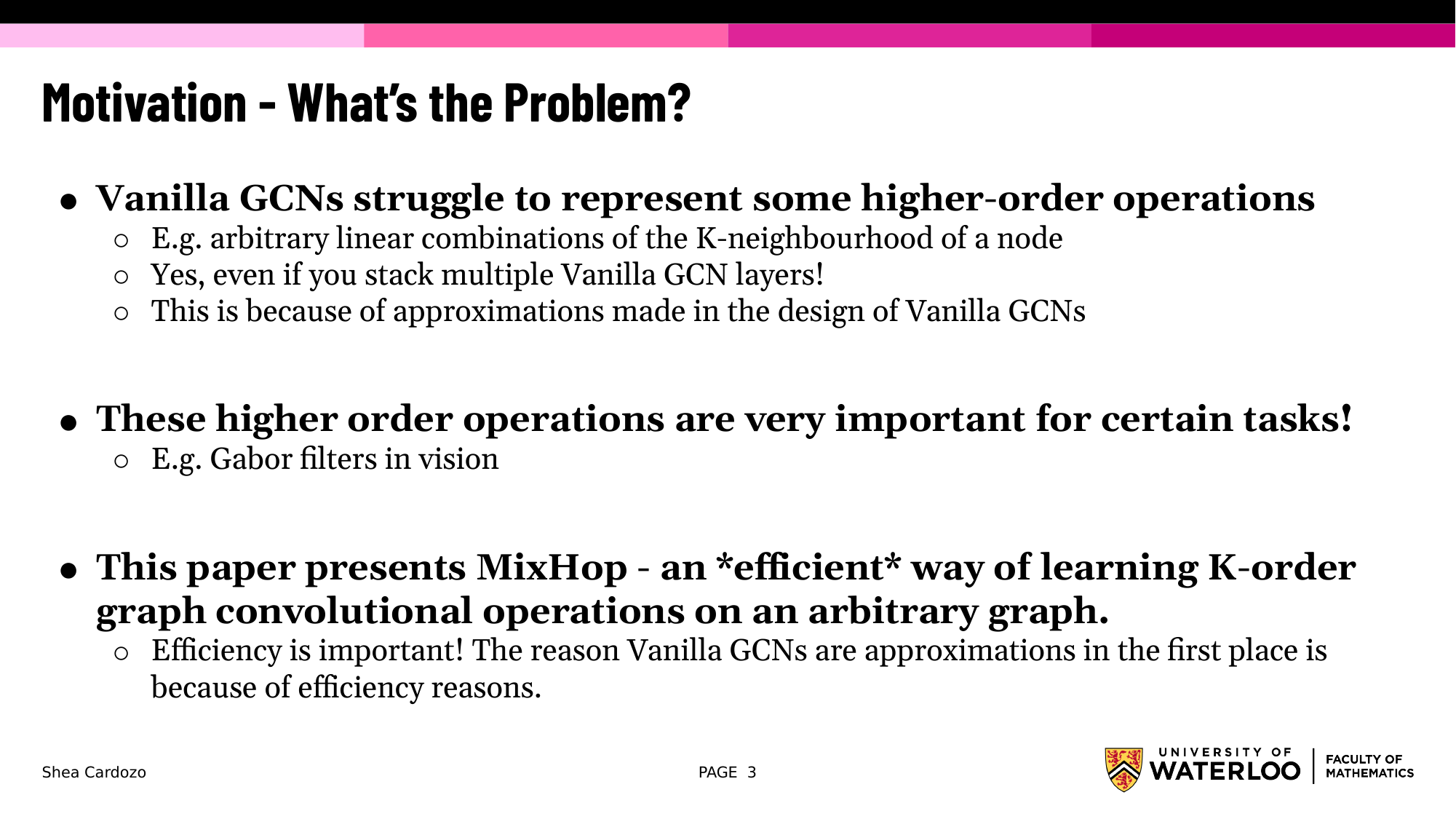

# Motivation - What’s the Problem?
Vanilla GCNs struggle to represent some higher-order operations
E.g. arbitrary linear combinations of the K-neighbourhood of a node
Yes, even if you stack multiple Vanilla GCN layers!
This is because of approximations made in the design of Vanilla GCNs

These higher order operations are very important for certain tasks!
E.g. Gabor filters in vision

This paper presents MixHop - an *efficient* way of learning K-order graph convolutional operations on an arbitrary graph.
Efficiency is important! The reason Vanilla GCNs are approximations in the first place is because of efficiency reasons.

Shea Cardozo
PAGE  3